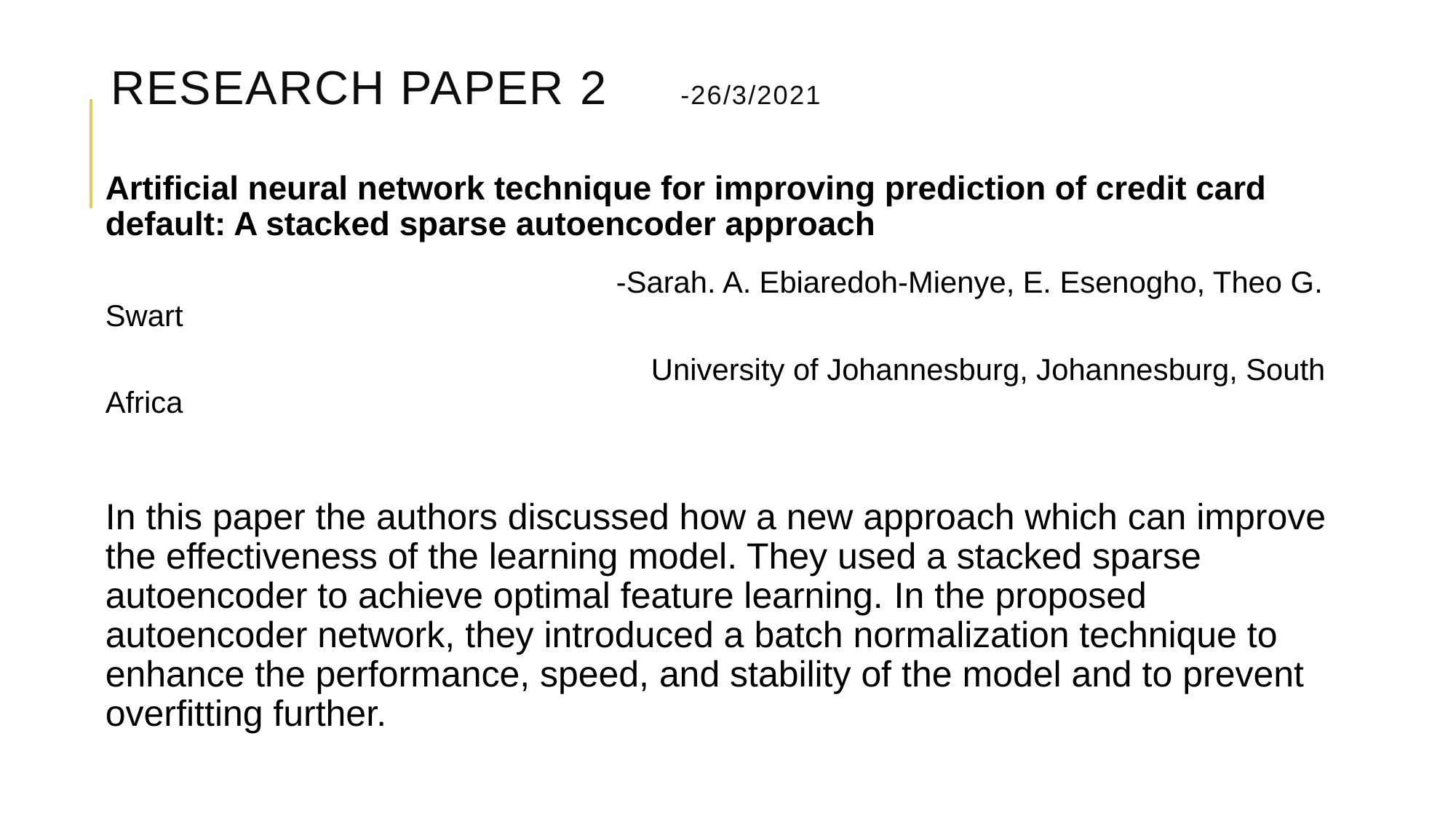

# Research Paper 2							-26/3/2021
Artificial neural network technique for improving prediction of credit card default: A stacked sparse autoencoder approach
				        -Sarah. A. Ebiaredoh-Mienye, E. Esenogho, Theo G. Swart
					University of Johannesburg, Johannesburg, South Africa

In this paper the authors discussed how a new approach which can improve the effectiveness of the learning model. They used a stacked sparse autoencoder to achieve optimal feature learning. In the proposed autoencoder network, they introduced a batch normalization technique to enhance the performance, speed, and stability of the model and to prevent overfitting further.